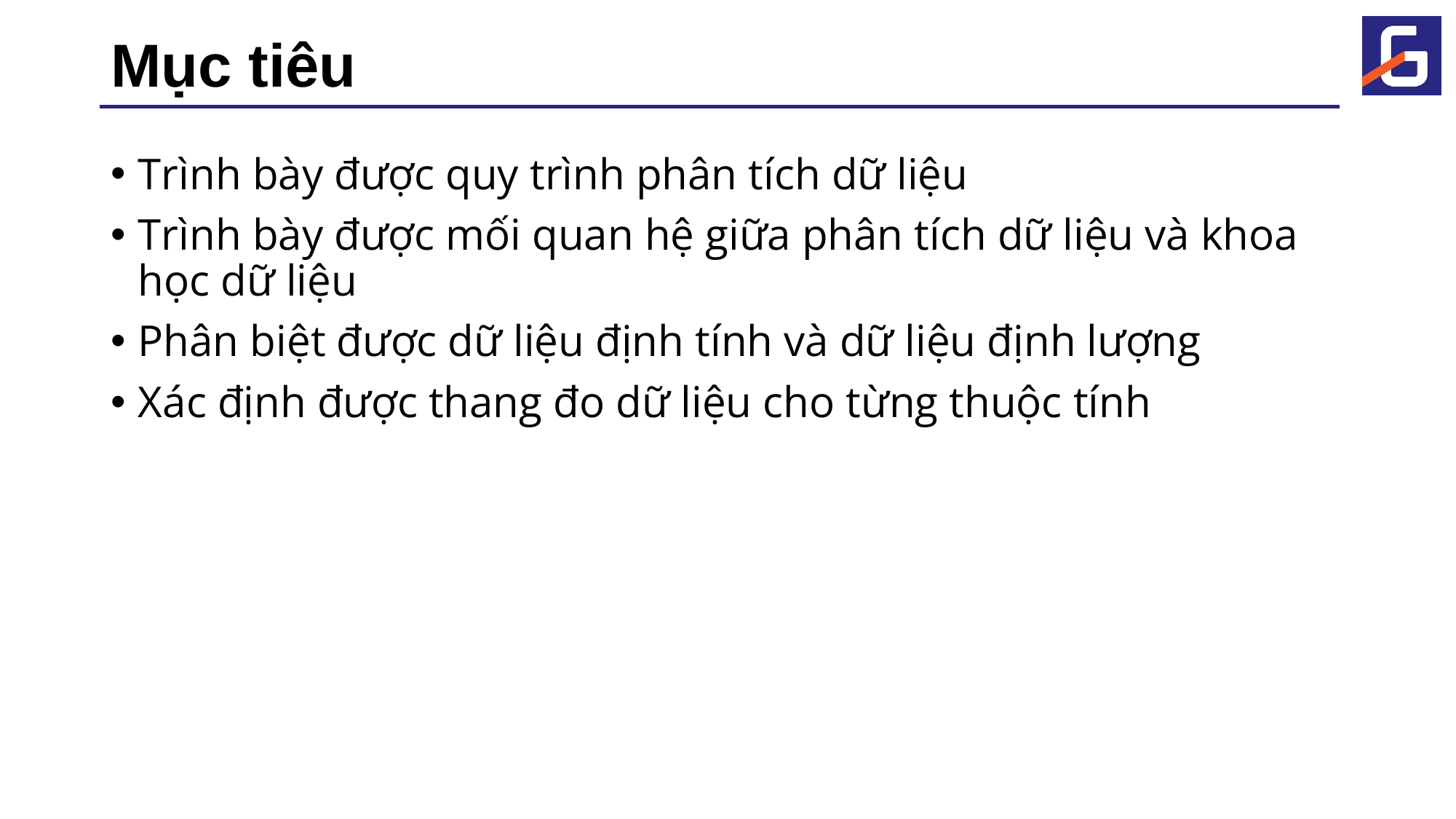

# Mục tiêu
Trình bày được quy trình phân tích dữ liệu
Trình bày được mối quan hệ giữa phân tích dữ liệu và khoa học dữ liệu
Phân biệt được dữ liệu định tính và dữ liệu định lượng
Xác định được thang đo dữ liệu cho từng thuộc tính